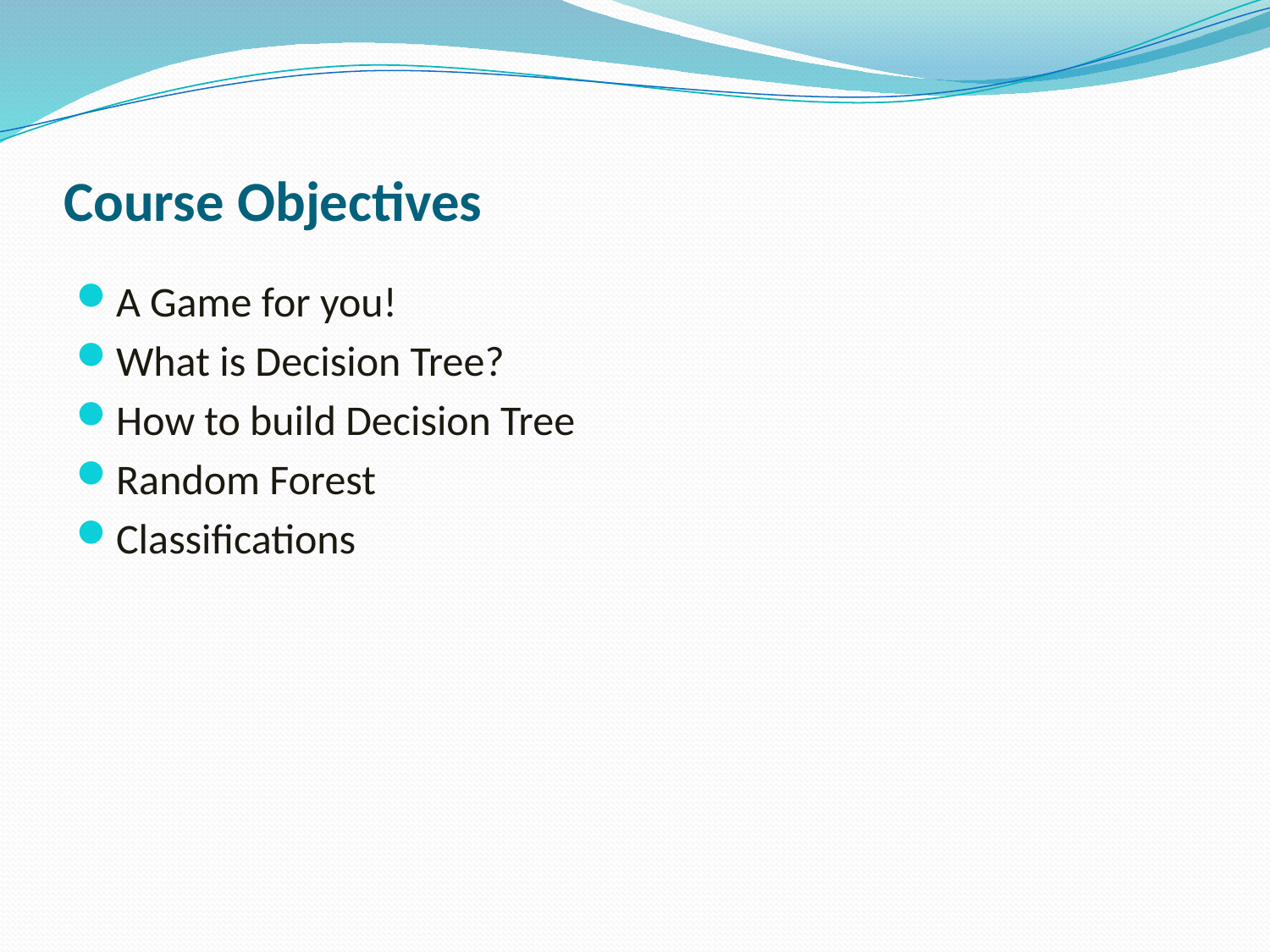

# Course Objectives
A Game for you!
What is Decision Tree?
How to build Decision Tree
Random Forest
Classifications